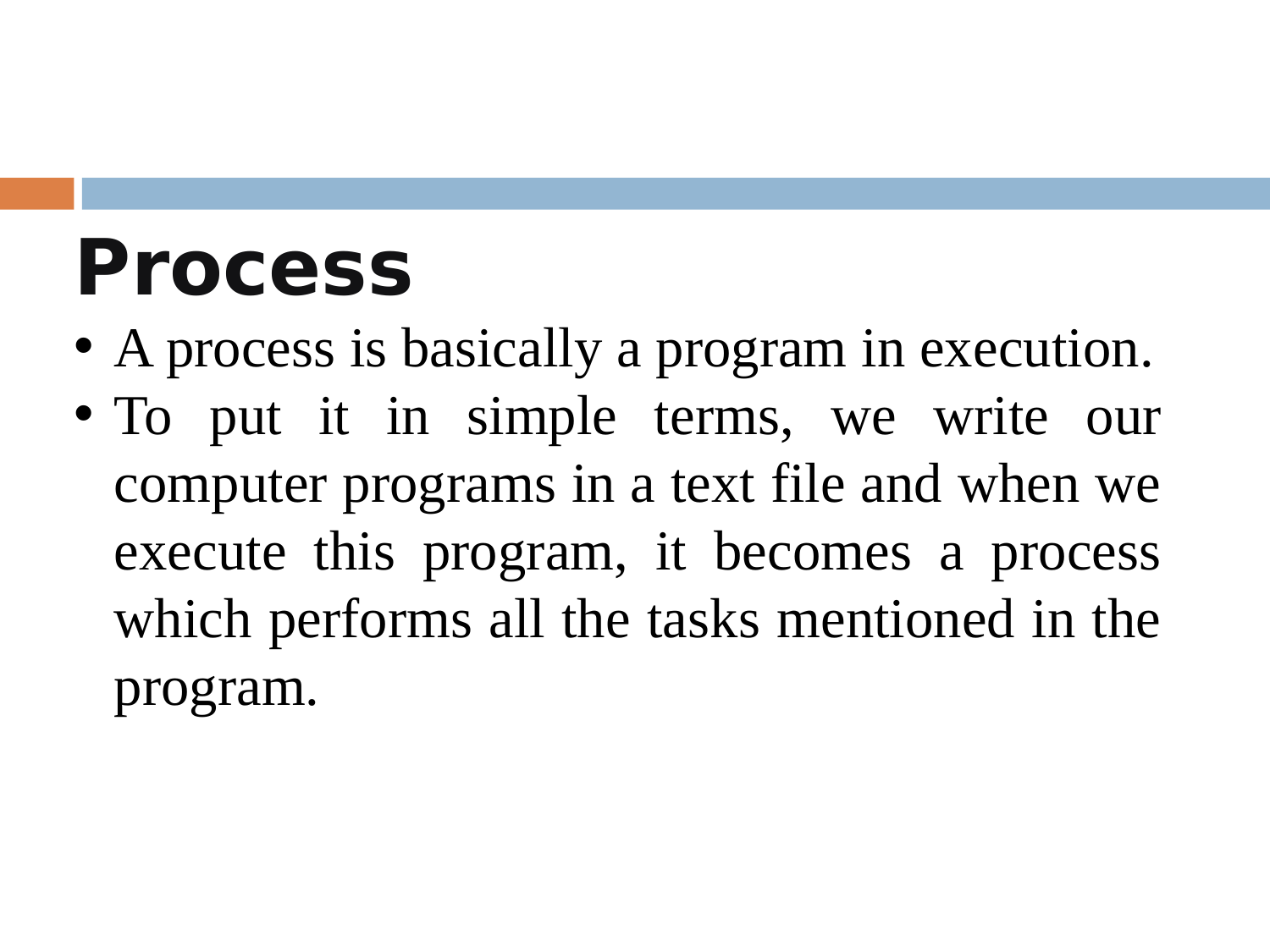

Process
A process is basically a program in execution.
To put it in simple terms, we write our computer programs in a text file and when we execute this program, it becomes a process which performs all the tasks mentioned in the program.